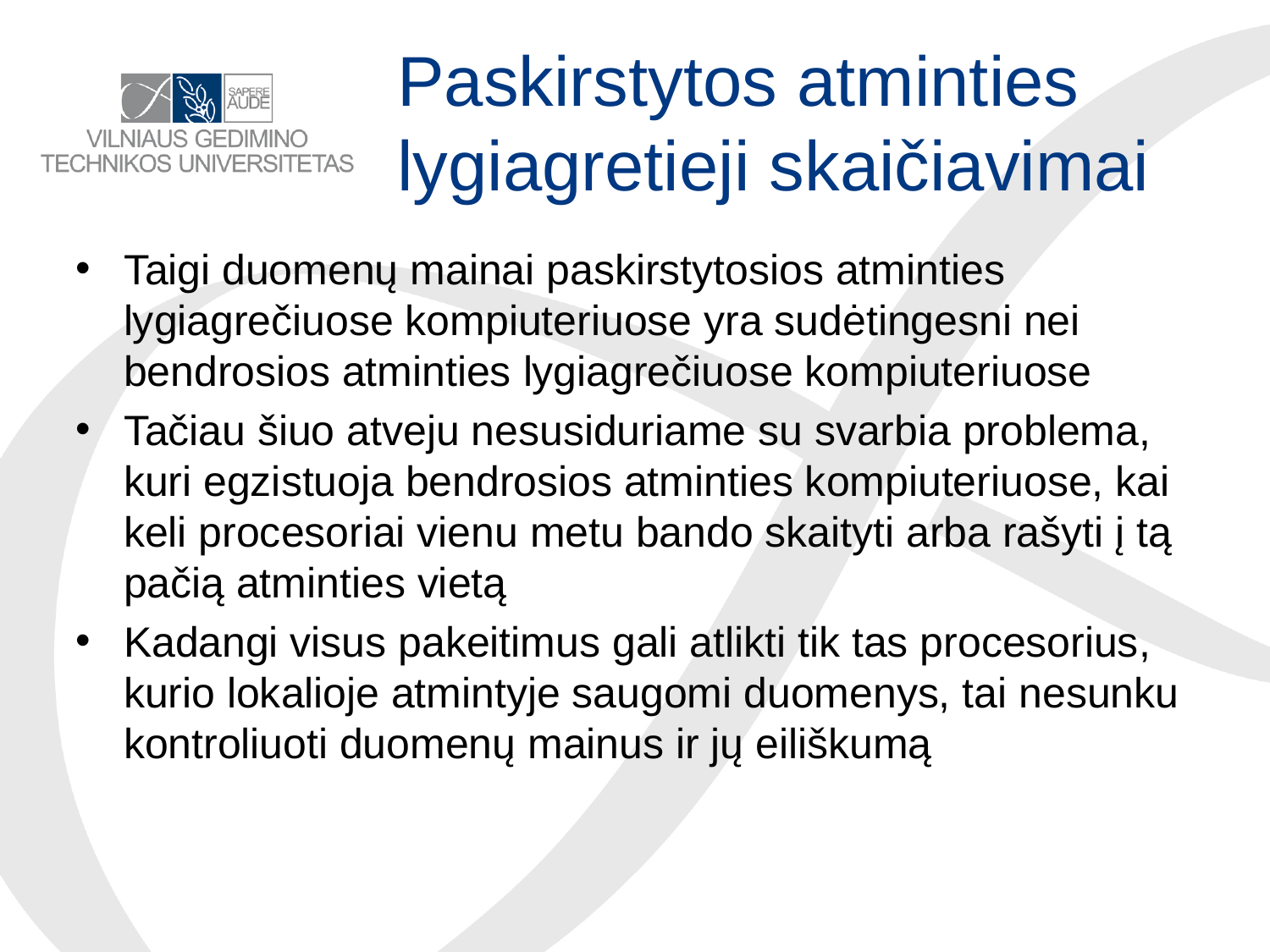

# Paskirstytos atminties lygiagretieji skaičiavimai
Taigi duomenų mainai paskirstytosios atminties lygiagrečiuose kompiuteriuose yra sudėtingesni nei bendrosios atminties lygiagrečiuose kompiuteriuose
Tačiau šiuo atveju nesusiduriame su svarbia problema, kuri egzistuoja bendrosios atminties kompiuteriuose, kai keli procesoriai vienu metu bando skaityti arba rašyti į tą pačią atminties vietą
Kadangi visus pakeitimus gali atlikti tik tas procesorius, kurio lokalioje atmintyje saugomi duomenys, tai nesunku kontroliuoti duomenų mainus ir jų eiliškumą